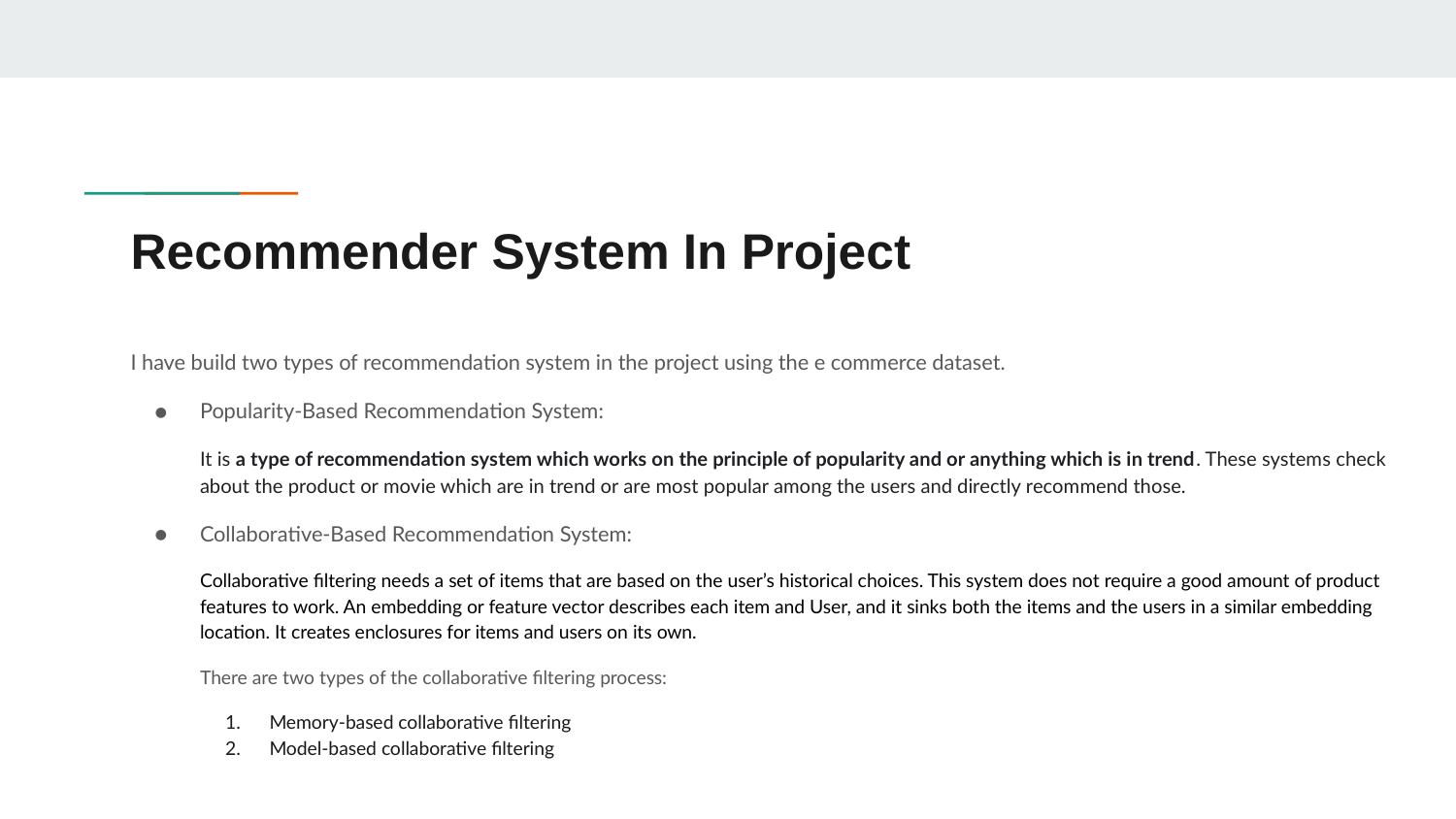

# Recommender System In Project
I have build two types of recommendation system in the project using the e commerce dataset.
Popularity-Based Recommendation System:
It is a type of recommendation system which works on the principle of popularity and or anything which is in trend. These systems check about the product or movie which are in trend or are most popular among the users and directly recommend those.
Collaborative-Based Recommendation System:
Collaborative filtering needs a set of items that are based on the user’s historical choices. This system does not require a good amount of product features to work. An embedding or feature vector describes each item and User, and it sinks both the items and the users in a similar embedding location. It creates enclosures for items and users on its own.
There are two types of the collaborative filtering process:
Memory-based collaborative filtering
Model-based collaborative filtering